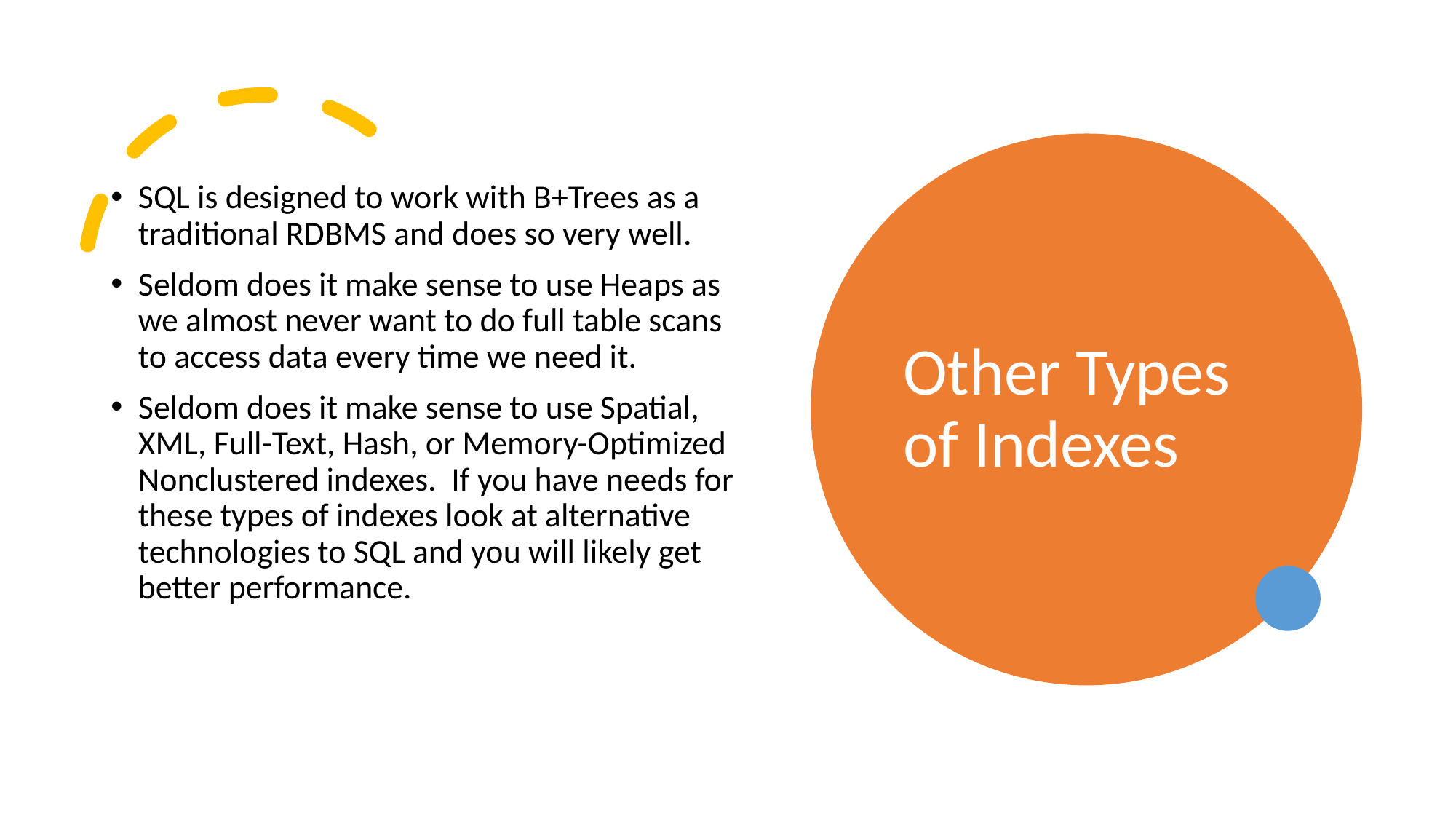

# Other Types of Indexes
SQL is designed to work with B+Trees as a traditional RDBMS and does so very well.
Seldom does it make sense to use Heaps as we almost never want to do full table scans to access data every time we need it.
Seldom does it make sense to use Spatial, XML, Full-Text, Hash, or Memory-Optimized Nonclustered indexes.  If you have needs for these types of indexes look at alternative technologies to SQL and you will likely get better performance.